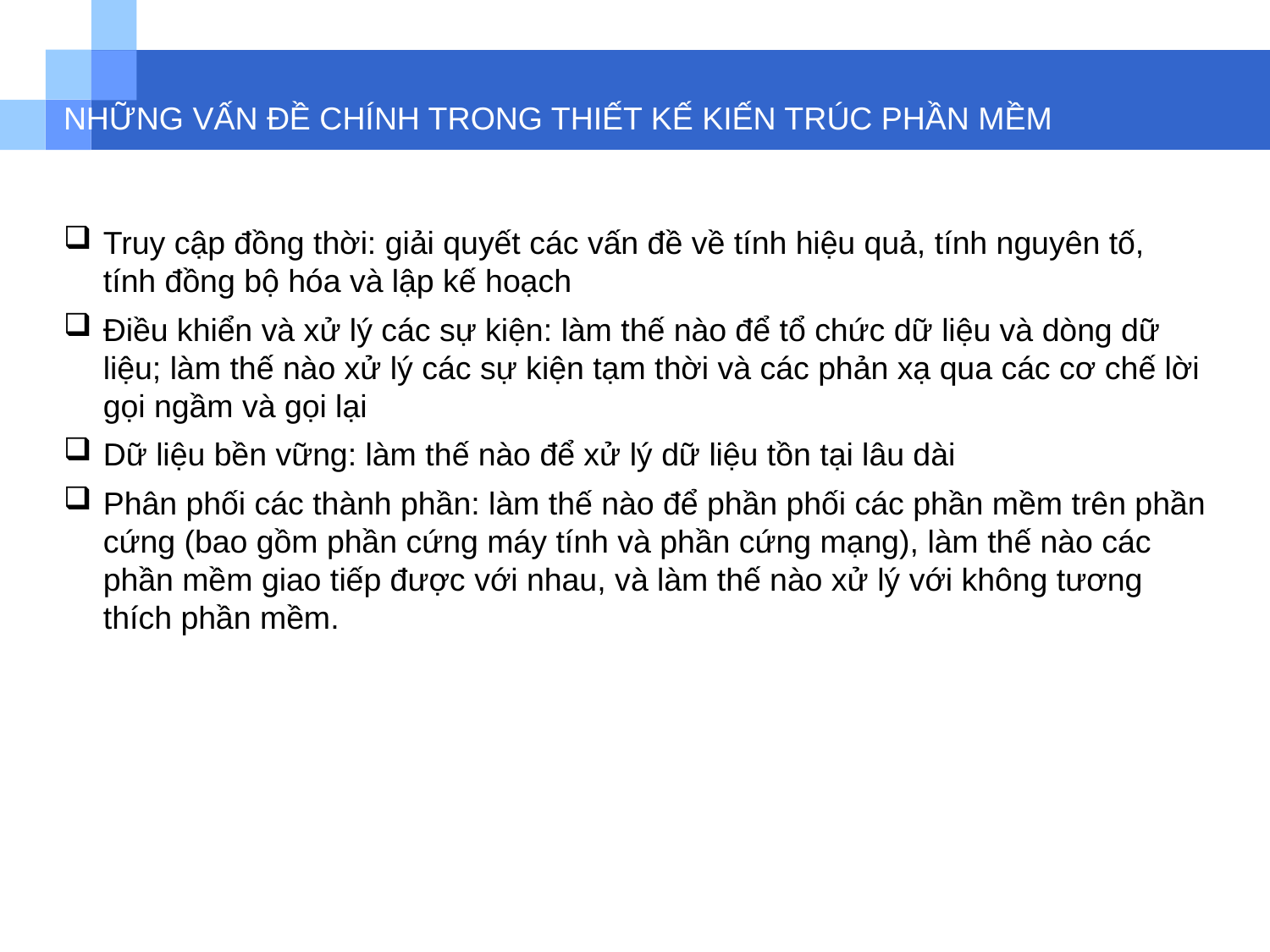

# NHỮNG VẤN ĐỀ CHÍNH TRONG THIẾT KẾ KIẾN TRÚC PHẦN MỀM
Truy cập đồng thời: giải quyết các vấn đề về tính hiệu quả, tính nguyên tố, tính đồng bộ hóa và lập kế hoạch
Điều khiển và xử lý các sự kiện: làm thế nào để tổ chức dữ liệu và dòng dữ liệu; làm thế nào xử lý các sự kiện tạm thời và các phản xạ qua các cơ chế lời gọi ngầm và gọi lại
Dữ liệu bền vững: làm thế nào để xử lý dữ liệu tồn tại lâu dài
Phân phối các thành phần: làm thế nào để phần phối các phần mềm trên phần cứng (bao gồm phần cứng máy tính và phần cứng mạng), làm thế nào các phần mềm giao tiếp được với nhau, và làm thế nào xử lý với không tương thích phần mềm.